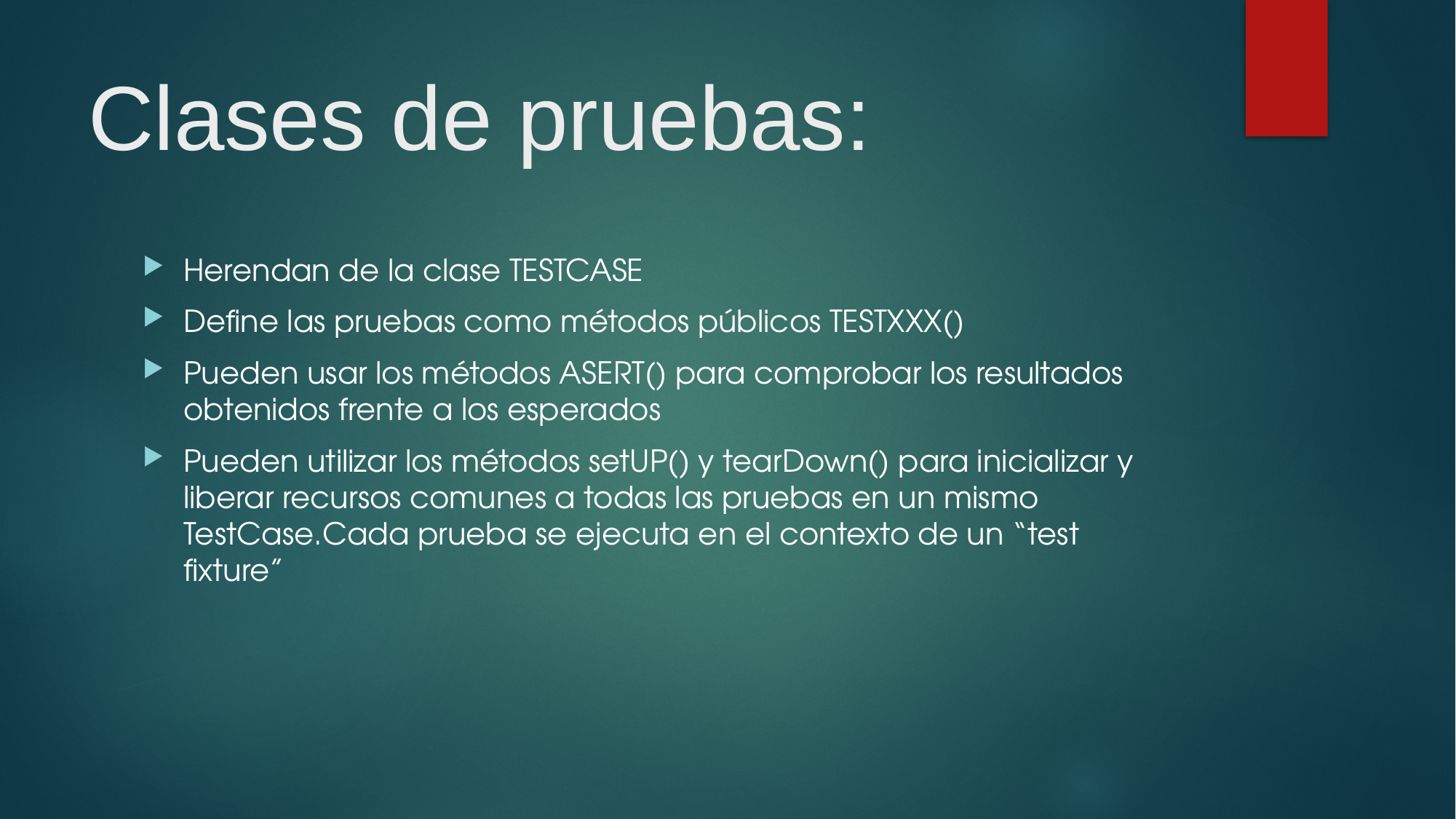

# Clases de pruebas:
Herendan de la clase TESTCASE
Define las pruebas como métodos públicos TESTXXX()
Pueden usar los métodos ASERT() para comprobar los resultados obtenidos frente a los esperados
Pueden utilizar los métodos setUP() y tearDown() para inicializar y liberar recursos comunes a todas las pruebas en un mismo TestCase.Cada prueba se ejecuta en el contexto de un “test fixture”